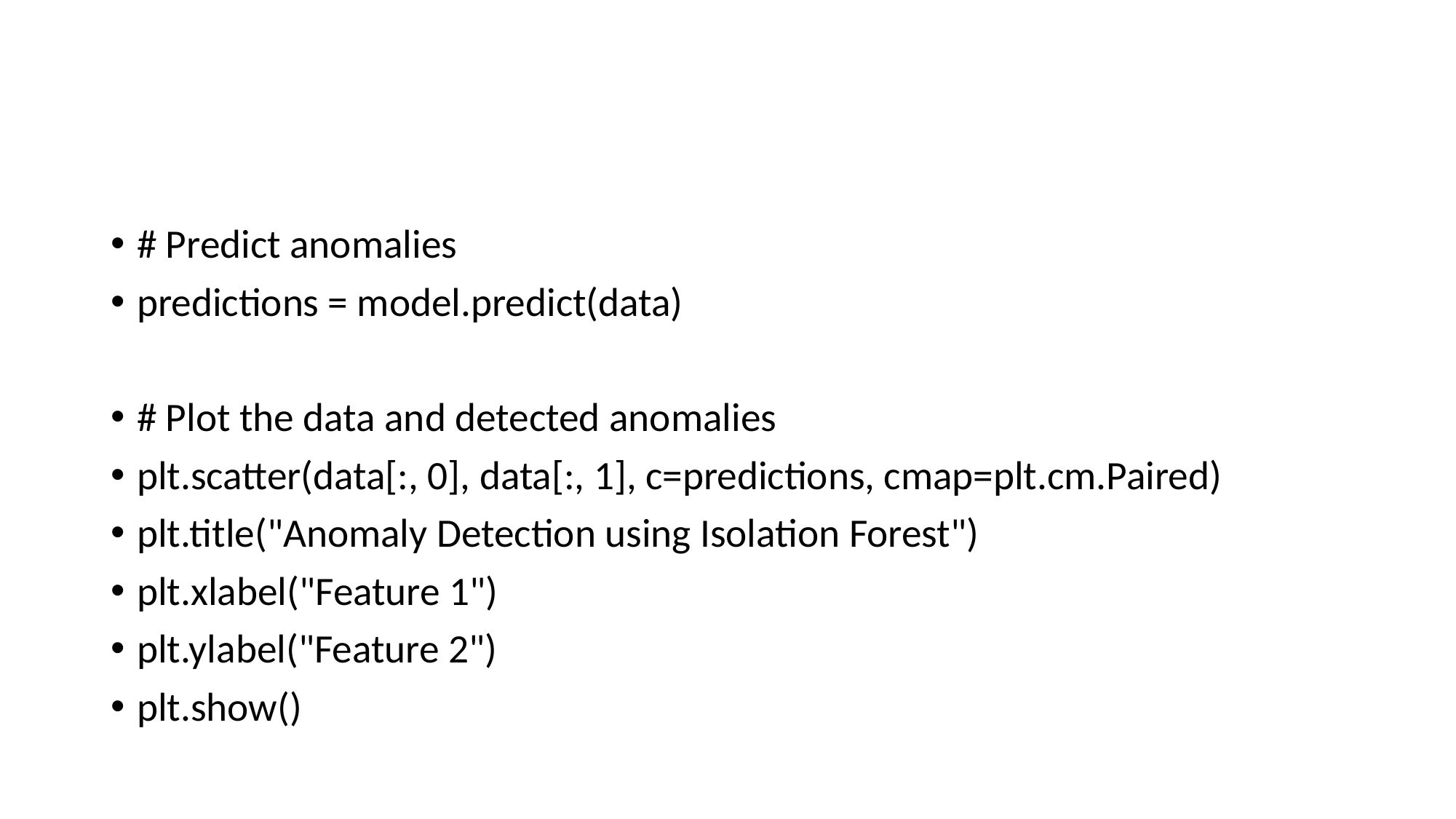

#
# Predict anomalies
predictions = model.predict(data)

# Plot the data and detected anomalies
plt.scatter(data[:, 0], data[:, 1], c=predictions, cmap=plt.cm.Paired)
plt.title("Anomaly Detection using Isolation Forest")
plt.xlabel("Feature 1")
plt.ylabel("Feature 2")
plt.show()